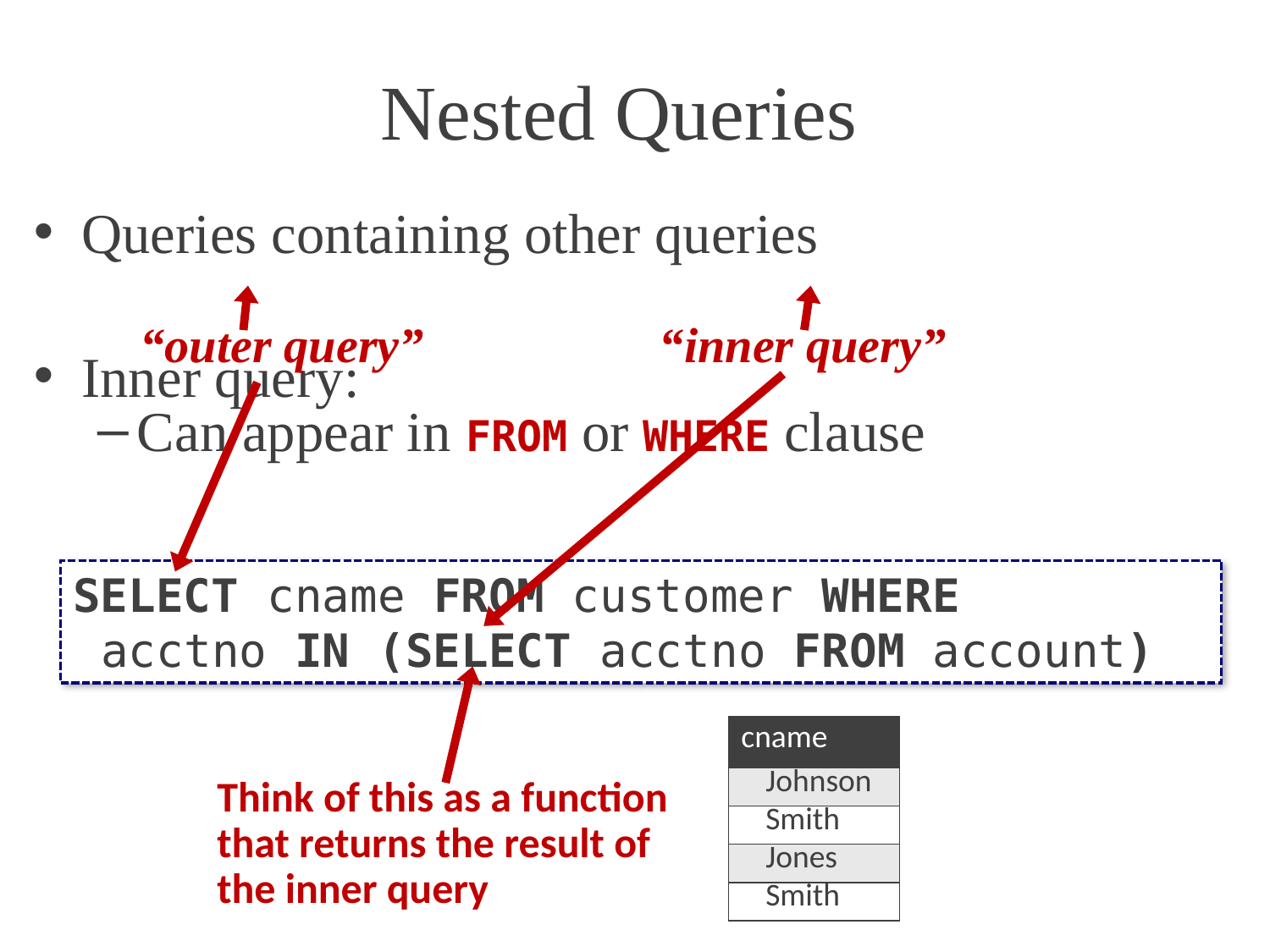

# Nested Queries
Queries containing other queries

Inner query:
Can appear in FROM or WHERE clause

“outer query”
“inner query”

SELECT cname FROM customer WHERE
 acctno IN (SELECT acctno FROM account)

| cname |
| --- |
| Johnson |
| Smith |
| Jones |
| Smith |
Think of this as a function
that returns the result of
the inner query